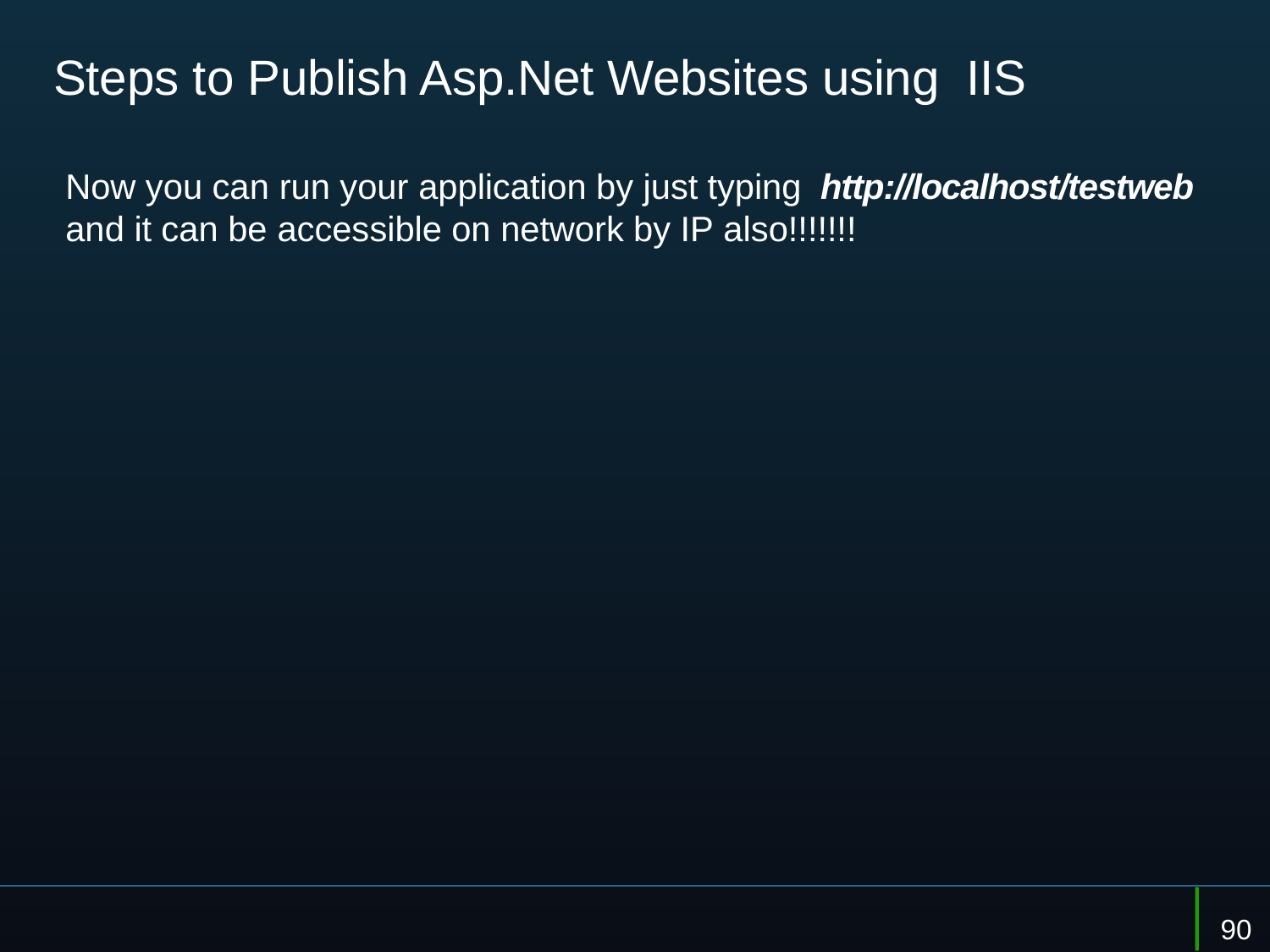

# Steps to Publish Asp.Net Websites using  IIS
Now you can run your application by just typing  http://localhost/testweb and it can be accessible on network by IP also!!!!!!!

90